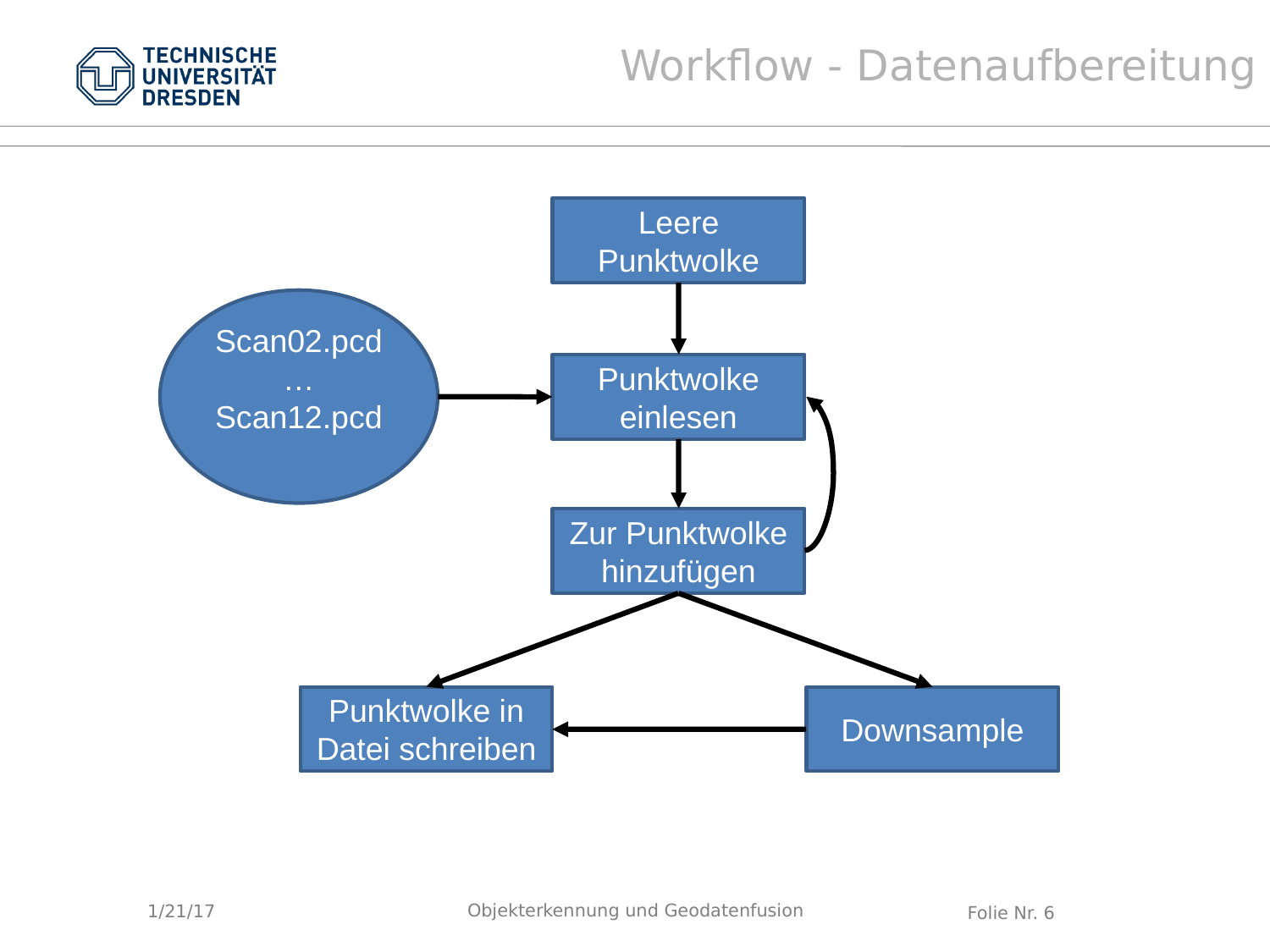

Workflow - Datenaufbereitung

Leere Punktwolke

Scan02.pcd … Scan12.pcd

Punktwolke einlesen

Zur Punktwolke hinzufügen

Punktwolke in Datei schreiben
Downsample

1/21/17